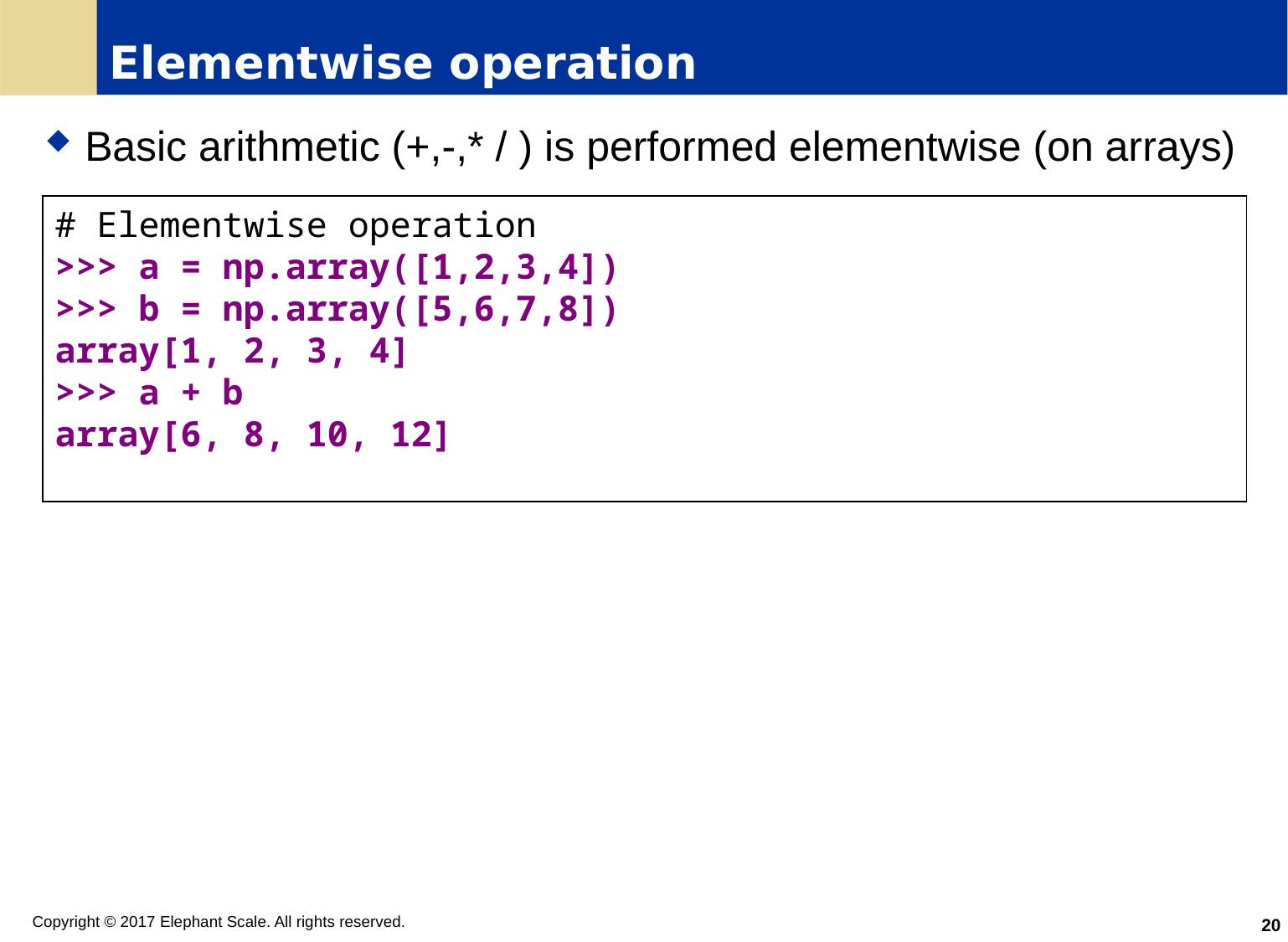

# Elementwise operation
Basic arithmetic (+,-,* / ) is performed elementwise (on arrays)

# Elementwise operation
>>> a = np.array([1,2,3,4])
>>> b = np.array([5,6,7,8])
array[1, 2, 3, 4]
>>> a + b
array[6, 8, 10, 12]

20
Copyright © 2017 Elephant Scale. All rights reserved.